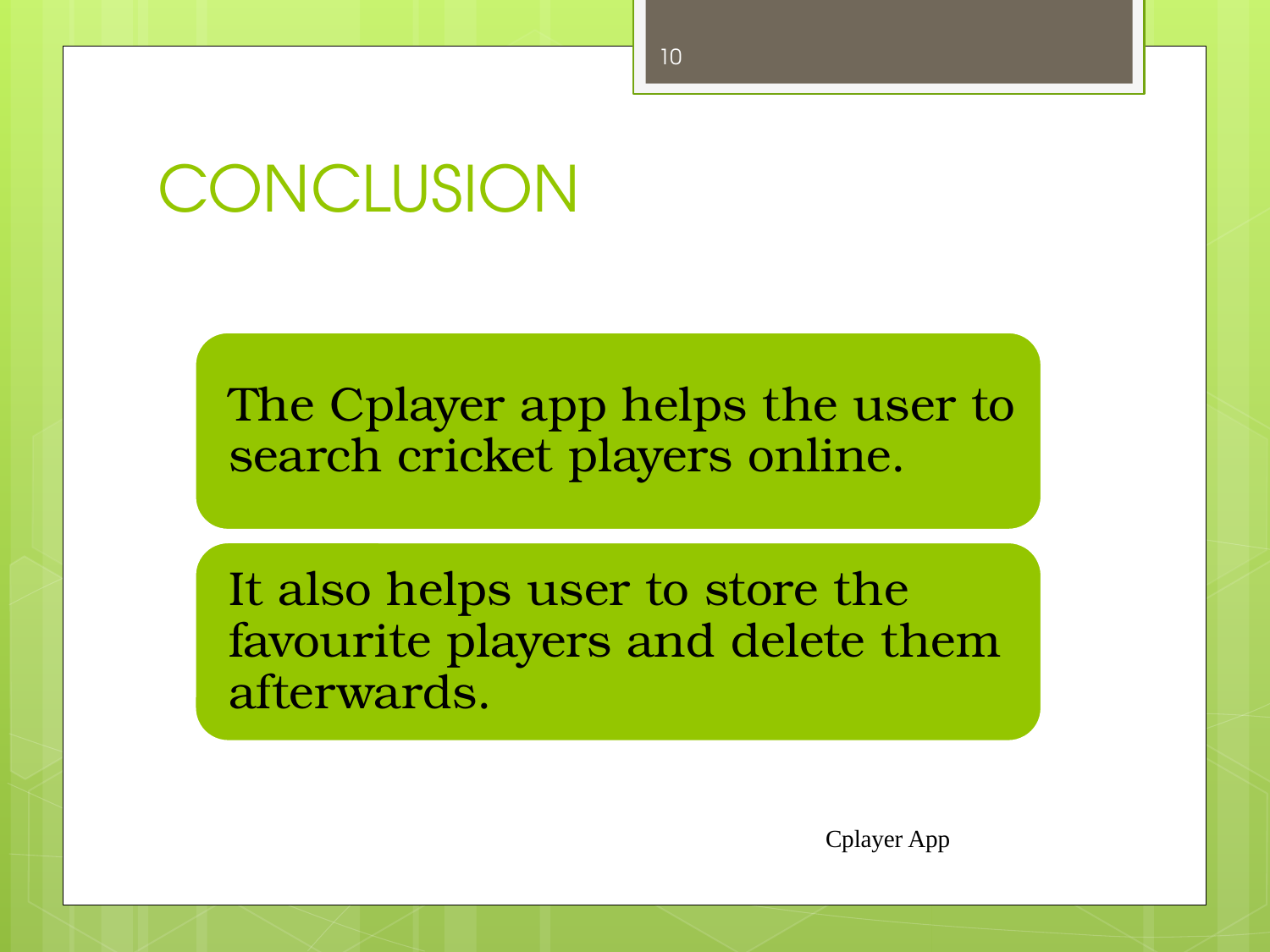

10
# CONCLUSION
The Cplayer app helps the user to search cricket players online.
It also helps user to store the favourite players and delete them afterwards.
Cplayer App